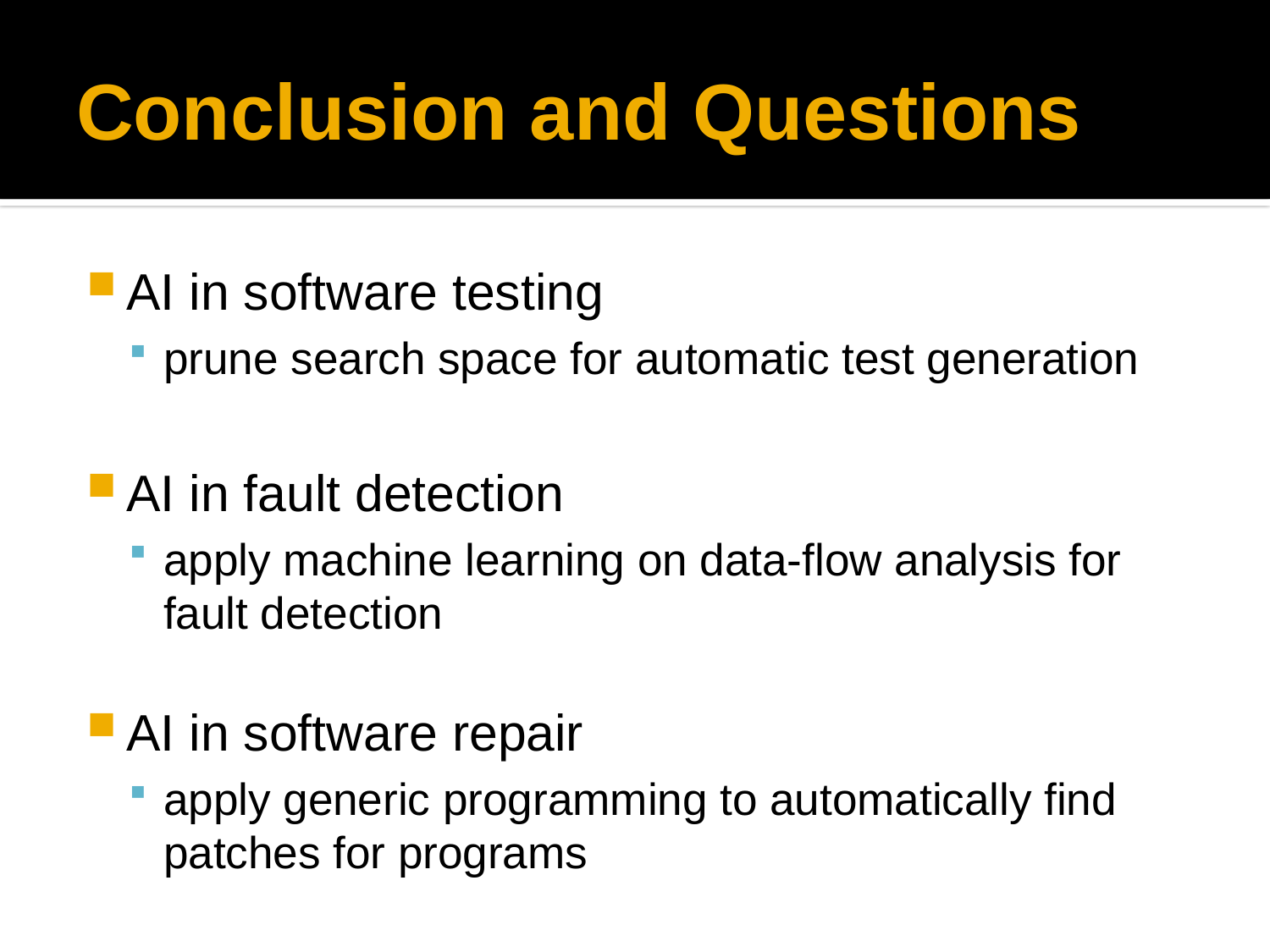

# Conclusion and Questions
AI in software testing
prune search space for automatic test generation

AI in fault detection
apply machine learning on data-flow analysis for fault detection

AI in software repair
apply generic programming to automatically find patches for programs